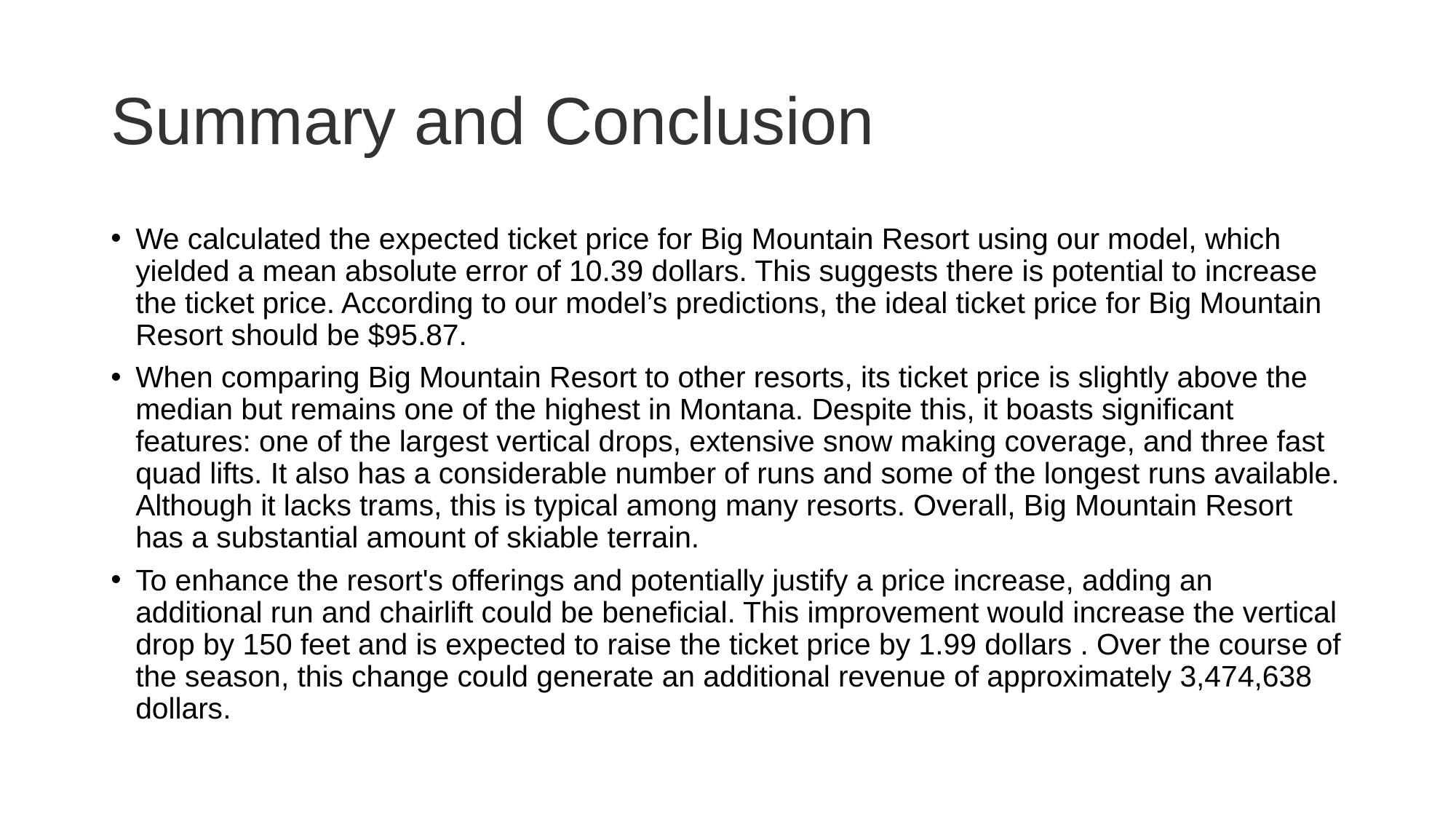

# Summary and Conclusion
We calculated the expected ticket price for Big Mountain Resort using our model, which yielded a mean absolute error of 10.39 dollars. This suggests there is potential to increase the ticket price. According to our model’s predictions, the ideal ticket price for Big Mountain Resort should be $95.87.
When comparing Big Mountain Resort to other resorts, its ticket price is slightly above the median but remains one of the highest in Montana. Despite this, it boasts significant features: one of the largest vertical drops, extensive snow making coverage, and three fast quad lifts. It also has a considerable number of runs and some of the longest runs available. Although it lacks trams, this is typical among many resorts. Overall, Big Mountain Resort has a substantial amount of skiable terrain.
To enhance the resort's offerings and potentially justify a price increase, adding an additional run and chairlift could be beneficial. This improvement would increase the vertical drop by 150 feet and is expected to raise the ticket price by 1.99 dollars . Over the course of the season, this change could generate an additional revenue of approximately 3,474,638 dollars.